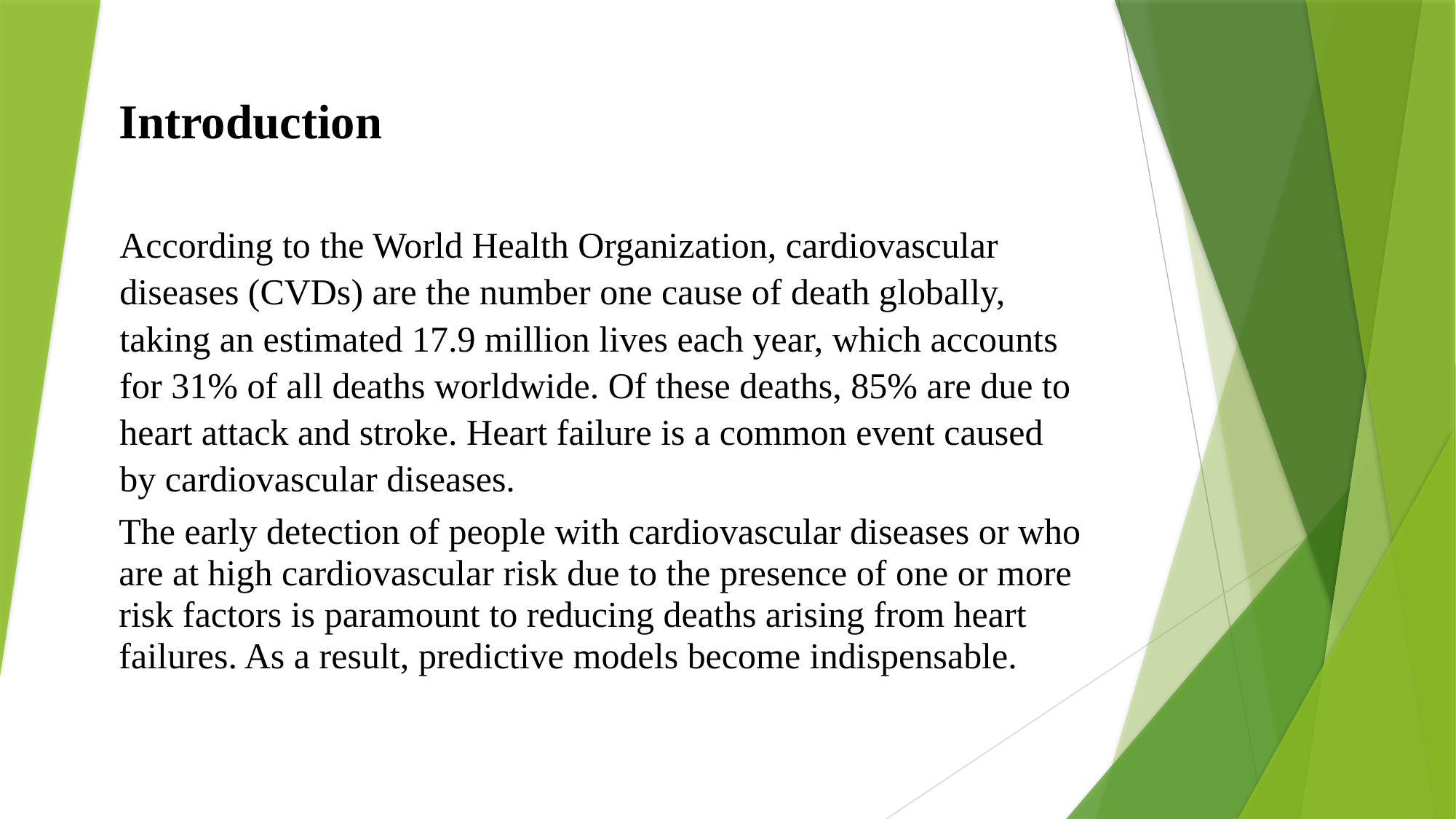

Introduction
According to the World Health Organization, cardiovascular diseases (CVDs) are the number one cause of death globally, taking an estimated 17.9 million lives each year, which accounts for 31% of all deaths worldwide. Of these deaths, 85% are due to heart attack and stroke. Heart failure is a common event caused by cardiovascular diseases.
The early detection of people with cardiovascular diseases or who are at high cardiovascular risk due to the presence of one or more risk factors is paramount to reducing deaths arising from heart failures. As a result, predictive models become indispensable.